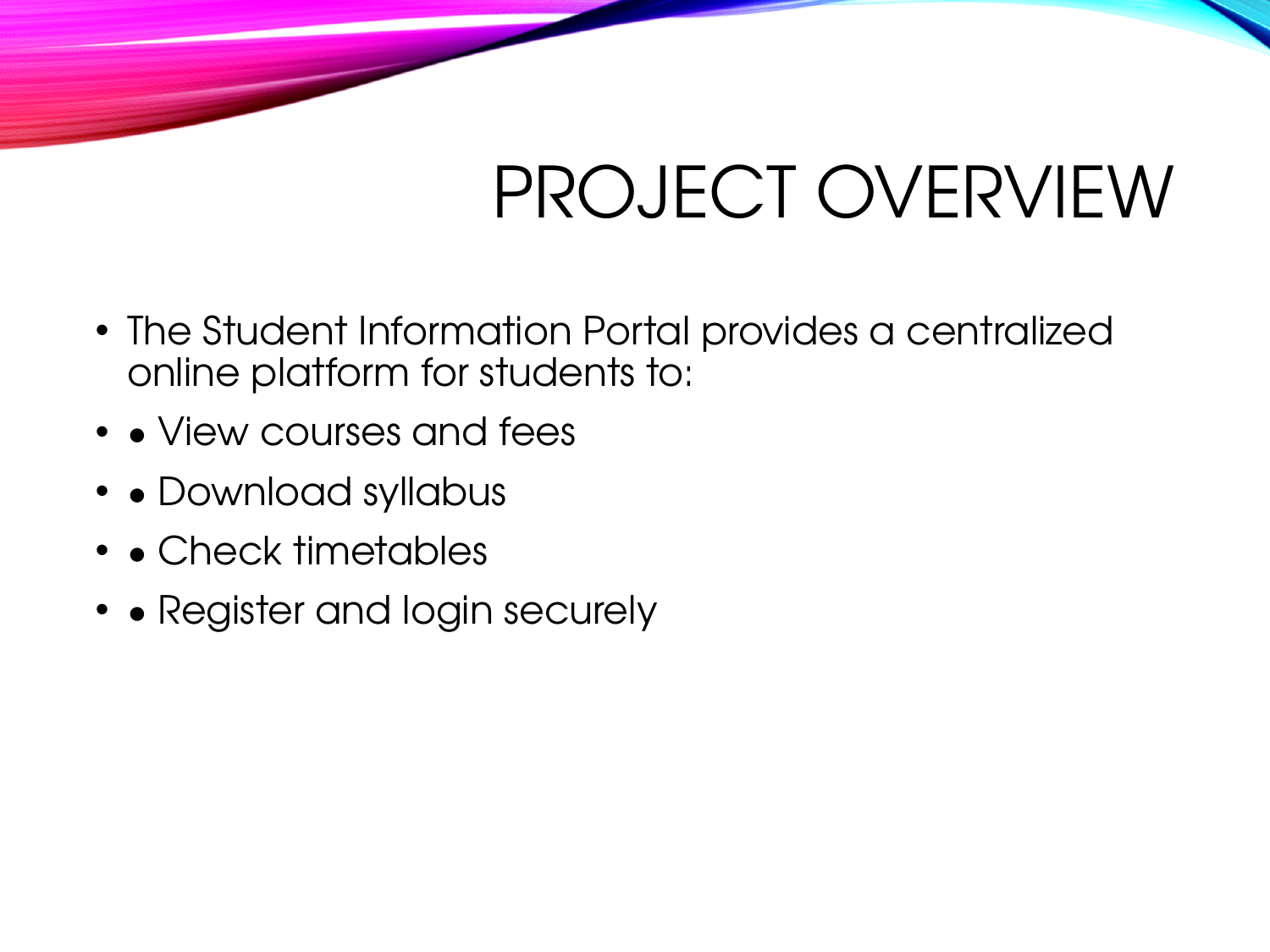

# Project Overview
The Student Information Portal provides a centralized online platform for students to:
• View courses and fees
• Download syllabus
• Check timetables
• Register and login securely